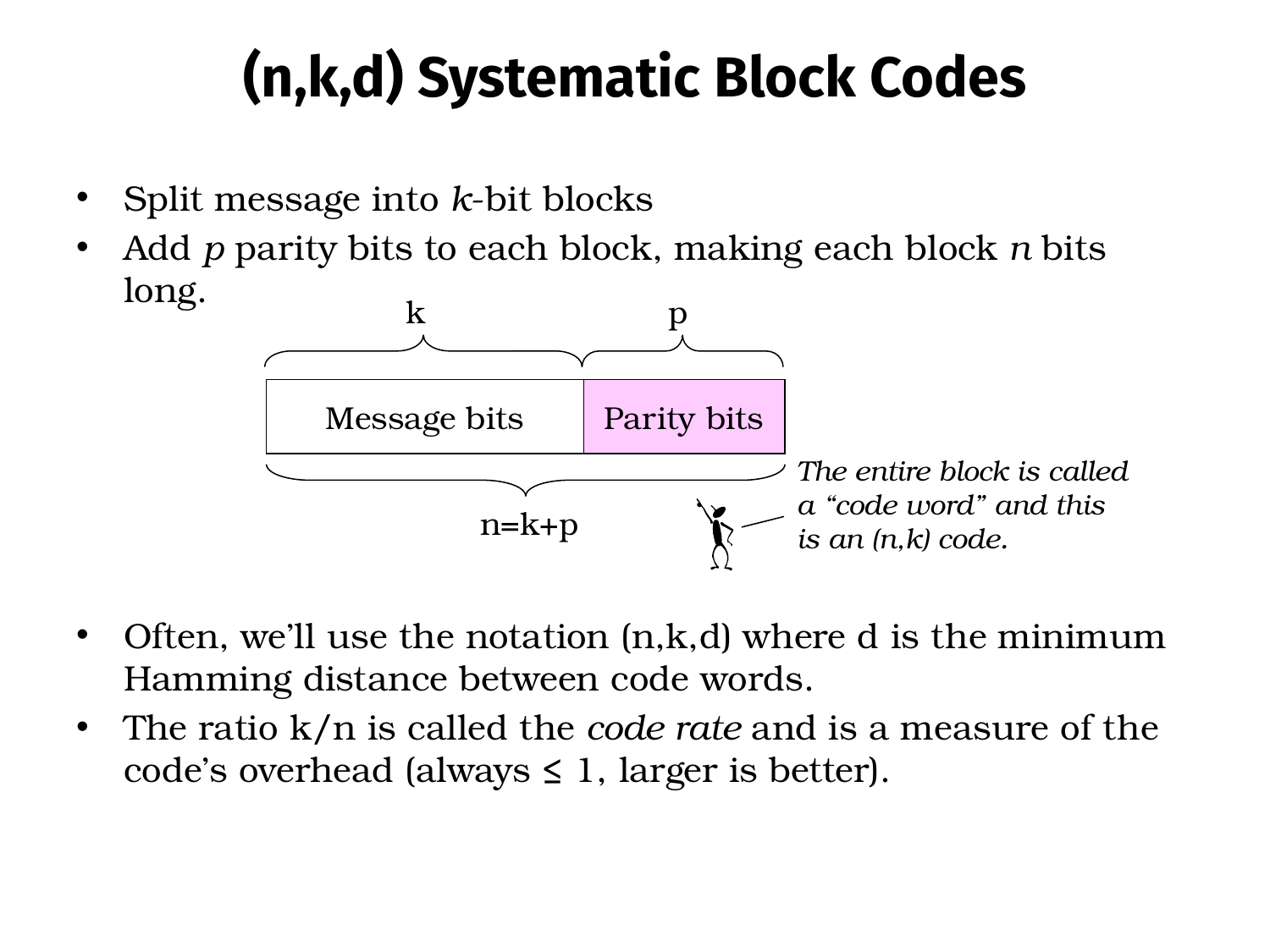

# (n,k,d) Systematic Block Codes
Split message into k-bit blocks
Add p parity bits to each block, making each block n bits long.
Often, we’ll use the notation (n,k,d) where d is the minimum Hamming distance between code words.
The ratio k/n is called the code rate and is a measure of the code’s overhead (always ≤ 1, larger is better).

k
p
Message bits
Parity bits
The entire block is called a “code word” and this is an (n,k) code.

n=k+p